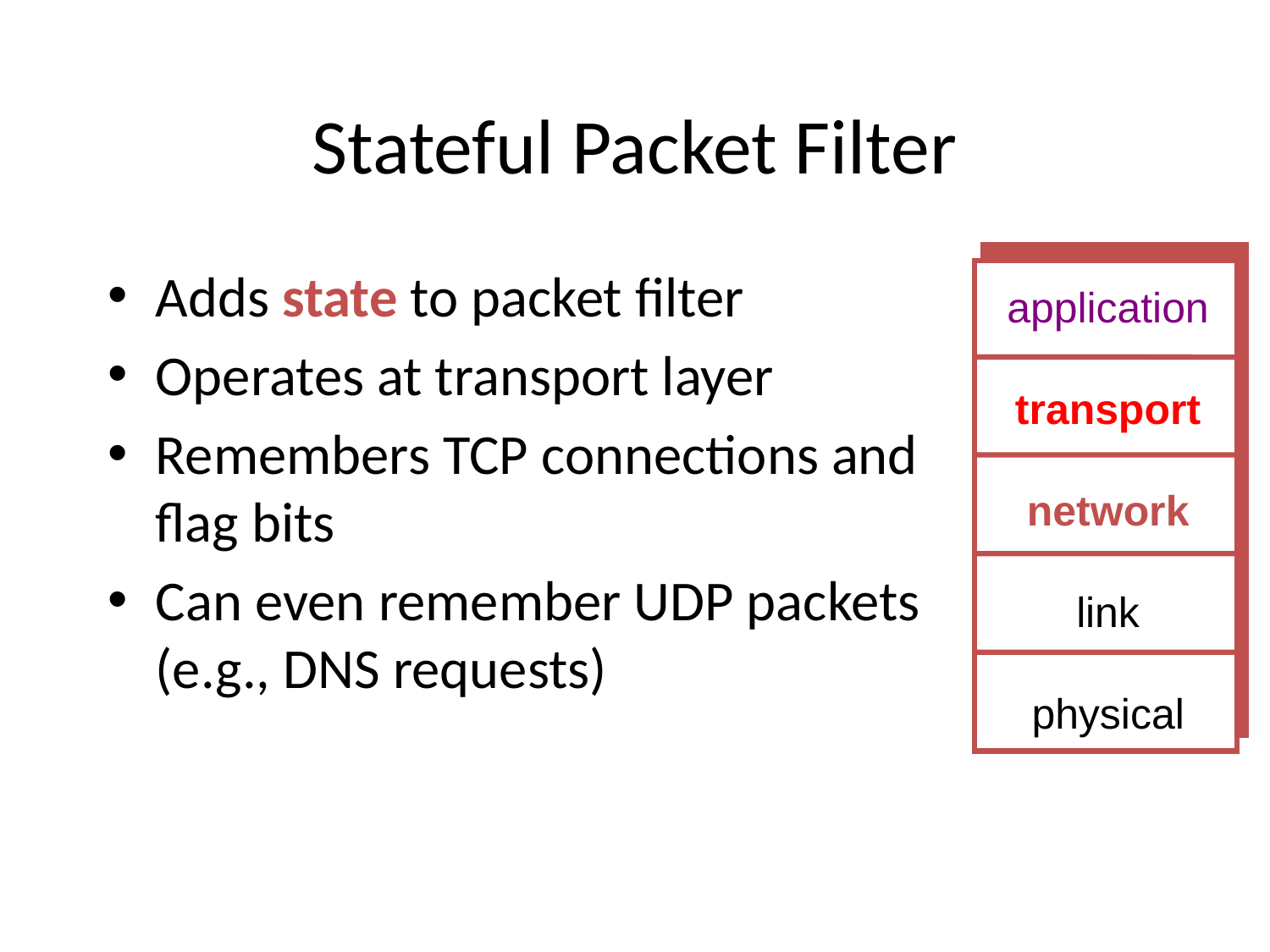

# Stateful Packet Filter

Adds state to packet filter
Operates at transport layer
Remembers TCP connections and flag bits
Can even remember UDP packets (e.g., DNS requests)

application

transport

network

link

physical